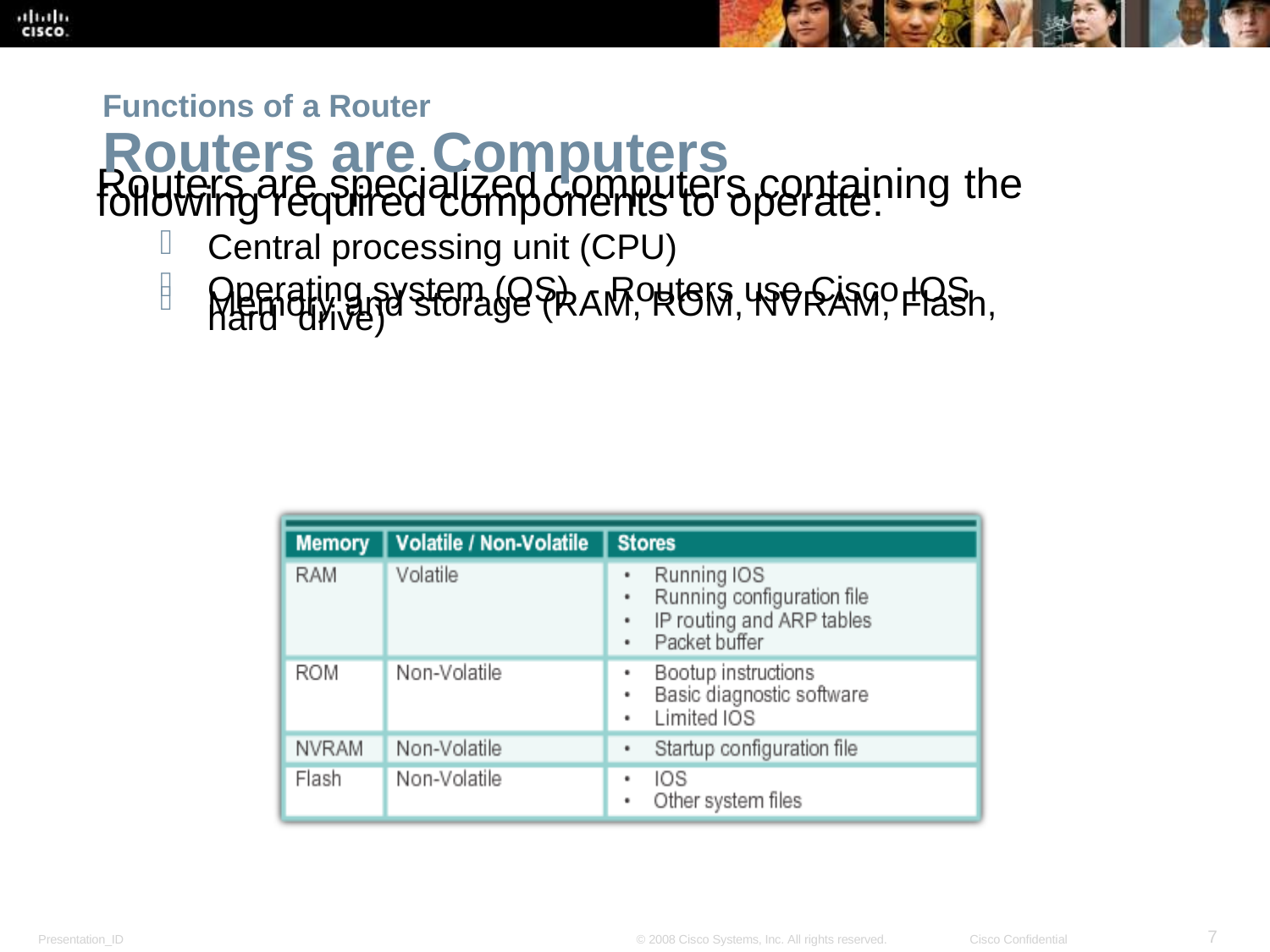

Functions of a Router
Routers are Computers
Routers are specialized computers containing the
following required components to operate:
Central processing unit (CPU)
Operating system (OS)	- Routers use Cisco IOS
Memory and storage (RAM, ROM, NVRAM, Flash, hard  drive)

7
Presentation_ID
© 2008 Cisco Systems, Inc. All rights reserved.
Cisco Confidential